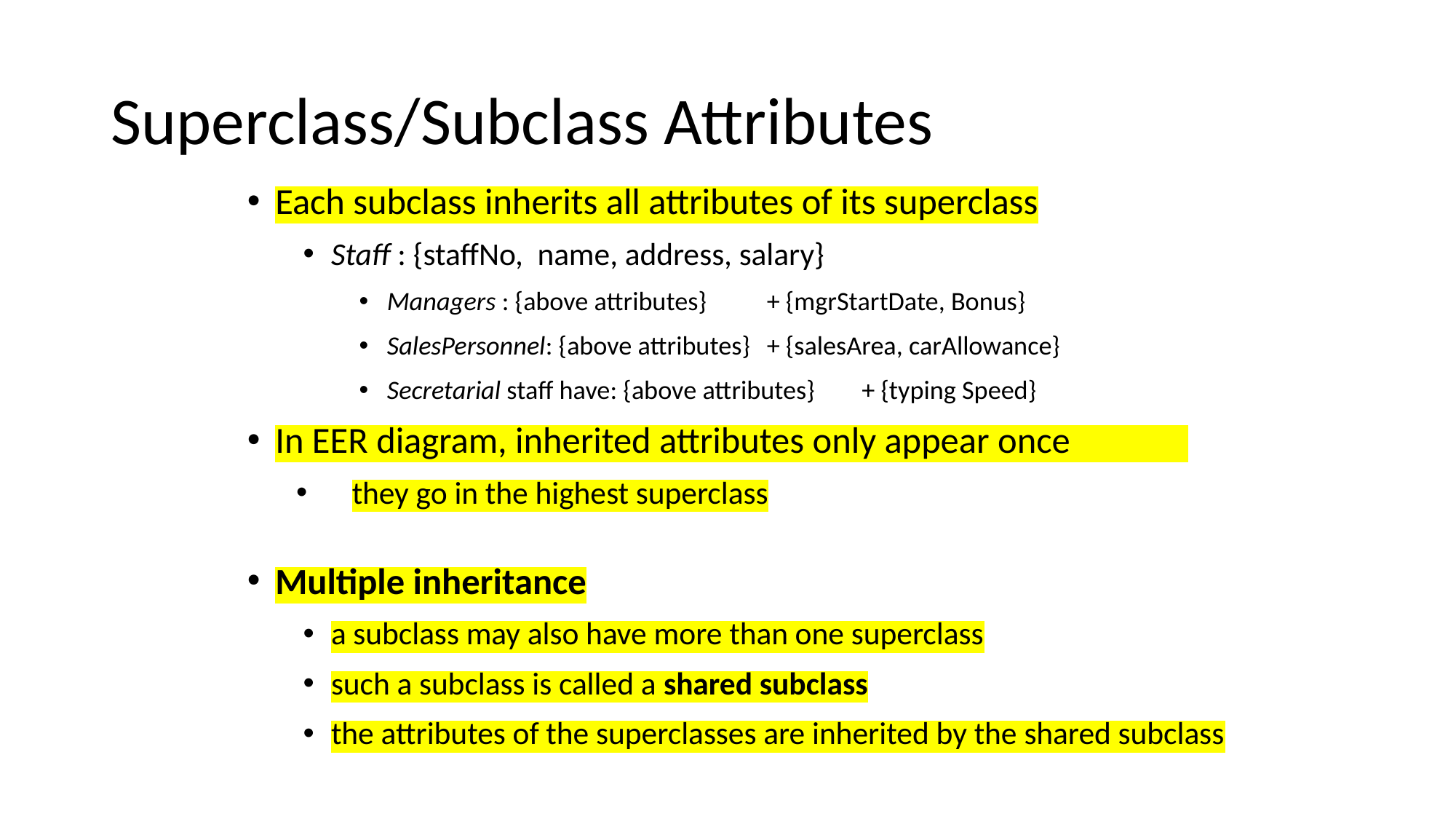

# Superclass/Subclass Attributes
Each subclass inherits all attributes of its superclass
Staff : {staffNo,  name, address, salary}
Managers : {above attributes} 			+ {mgrStartDate, Bonus}
SalesPersonnel: {above attributes} 			+ {salesArea, carAllowance}
Secretarial staff have: {above attributes}	+ {typing Speed}
In EER diagram, inherited attributes only appear once
they go in the highest superclass
Multiple inheritance
a subclass may also have more than one superclass
such a subclass is called a shared subclass
the attributes of the superclasses are inherited by the shared subclass